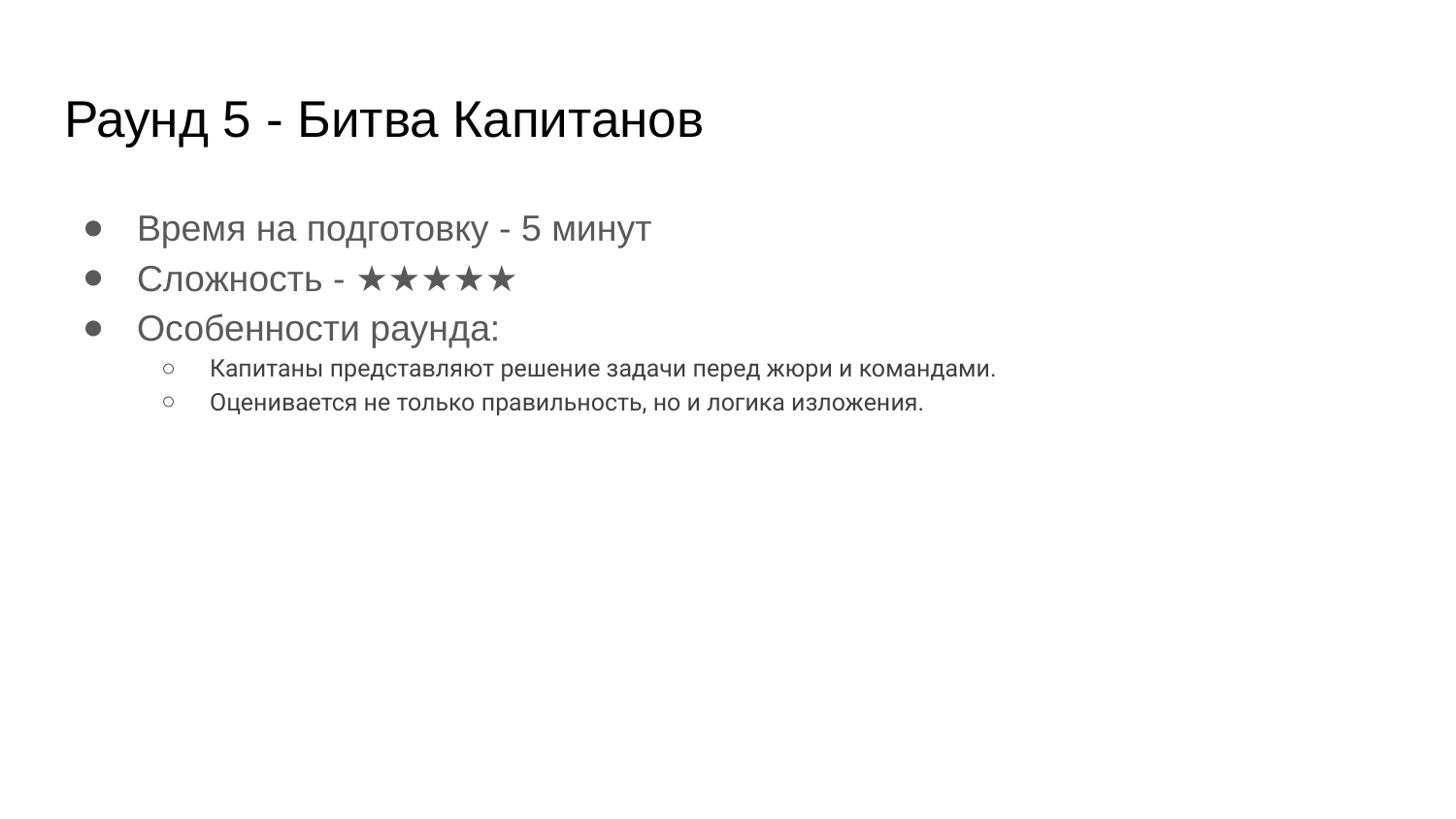

# Раунд 5 - Битва Капитанов
Время на подготовку - 5 минут
Сложность - ★★★★★
Особенности раунда:
Капитаны представляют решение задачи перед жюри и командами.
Оценивается не только правильность, но и логика изложения.